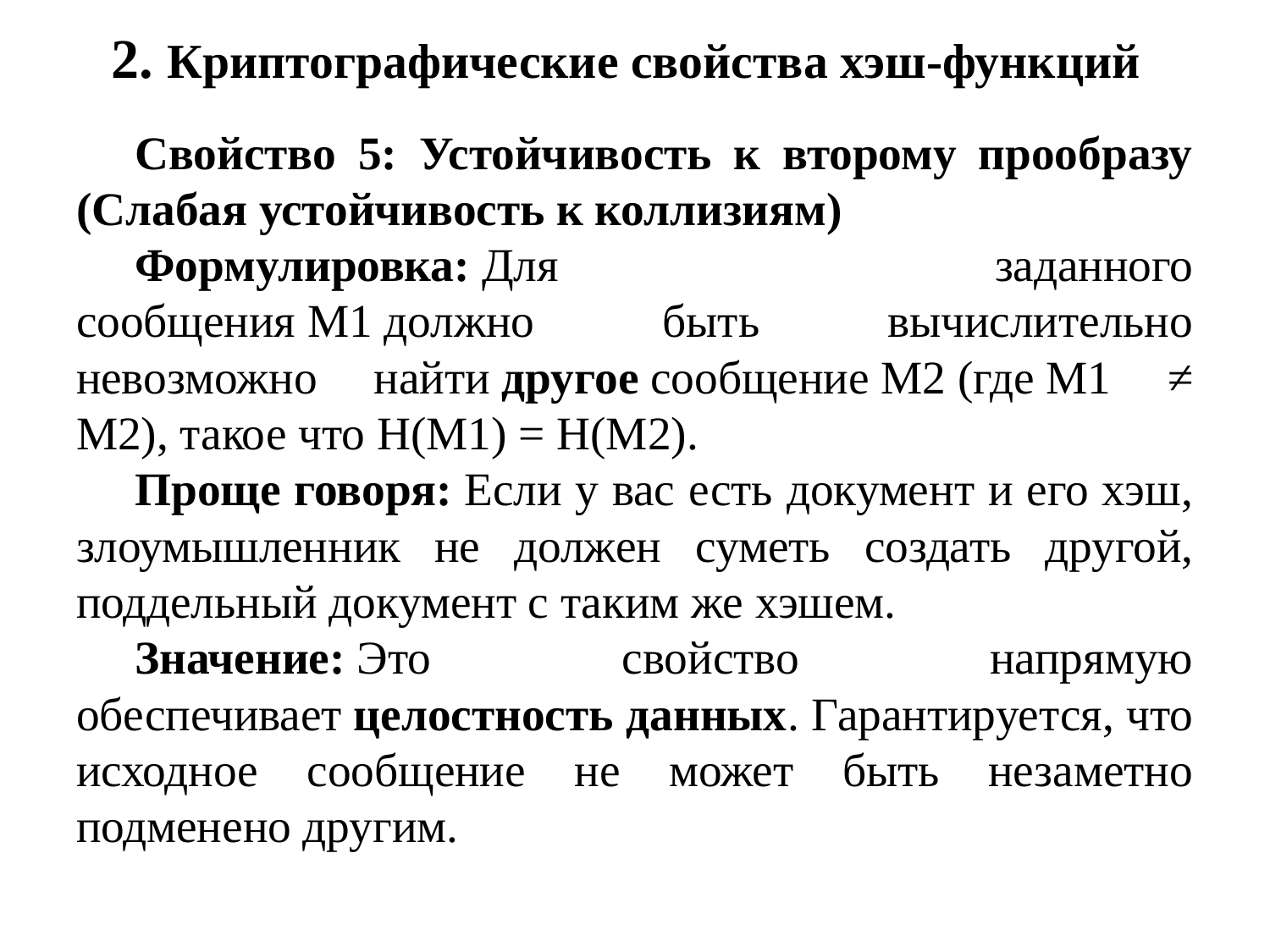

# 2. Криптографические свойства хэш-функций

Свойство 5: Устойчивость к второму прообразу (Слабая устойчивость к коллизиям)
Формулировка: Для заданного сообщения M1 должно быть вычислительно невозможно найти другое сообщение M2 (где M1 ≠ M2), такое что H(M1) = H(M2).
Проще говоря: Если у вас есть документ и его хэш, злоумышленник не должен суметь создать другой, поддельный документ с таким же хэшем.
Значение: Это свойство напрямую обеспечивает целостность данных. Гарантируется, что исходное сообщение не может быть незаметно подменено другим.